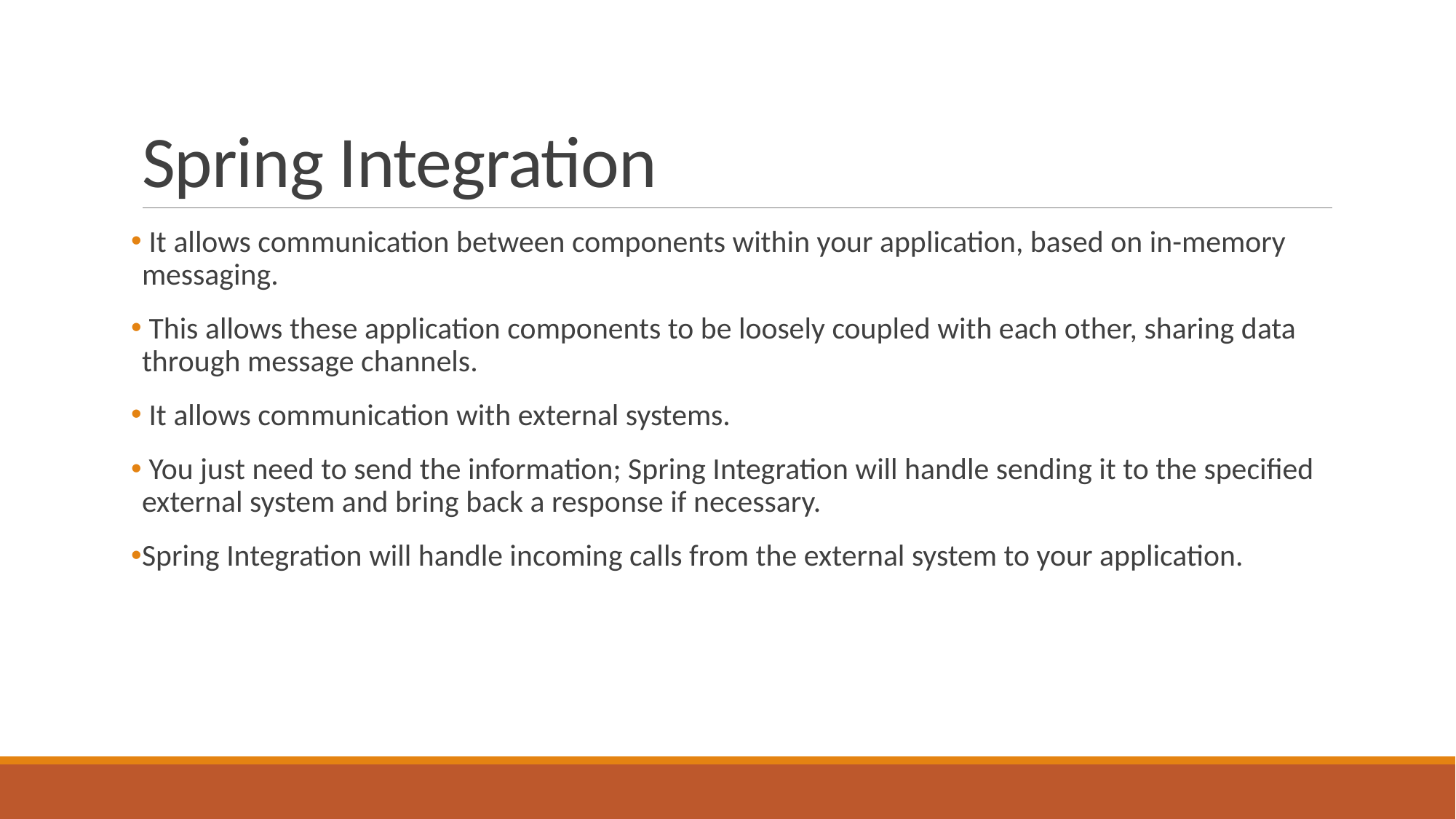

# Spring Integration
 It allows communication between components within your application, based on in-memory messaging.
 This allows these application components to be loosely coupled with each other, sharing data through message channels.
 It allows communication with external systems.
 You just need to send the information; Spring Integration will handle sending it to the specified external system and bring back a response if necessary.
Spring Integration will handle incoming calls from the external system to your application.